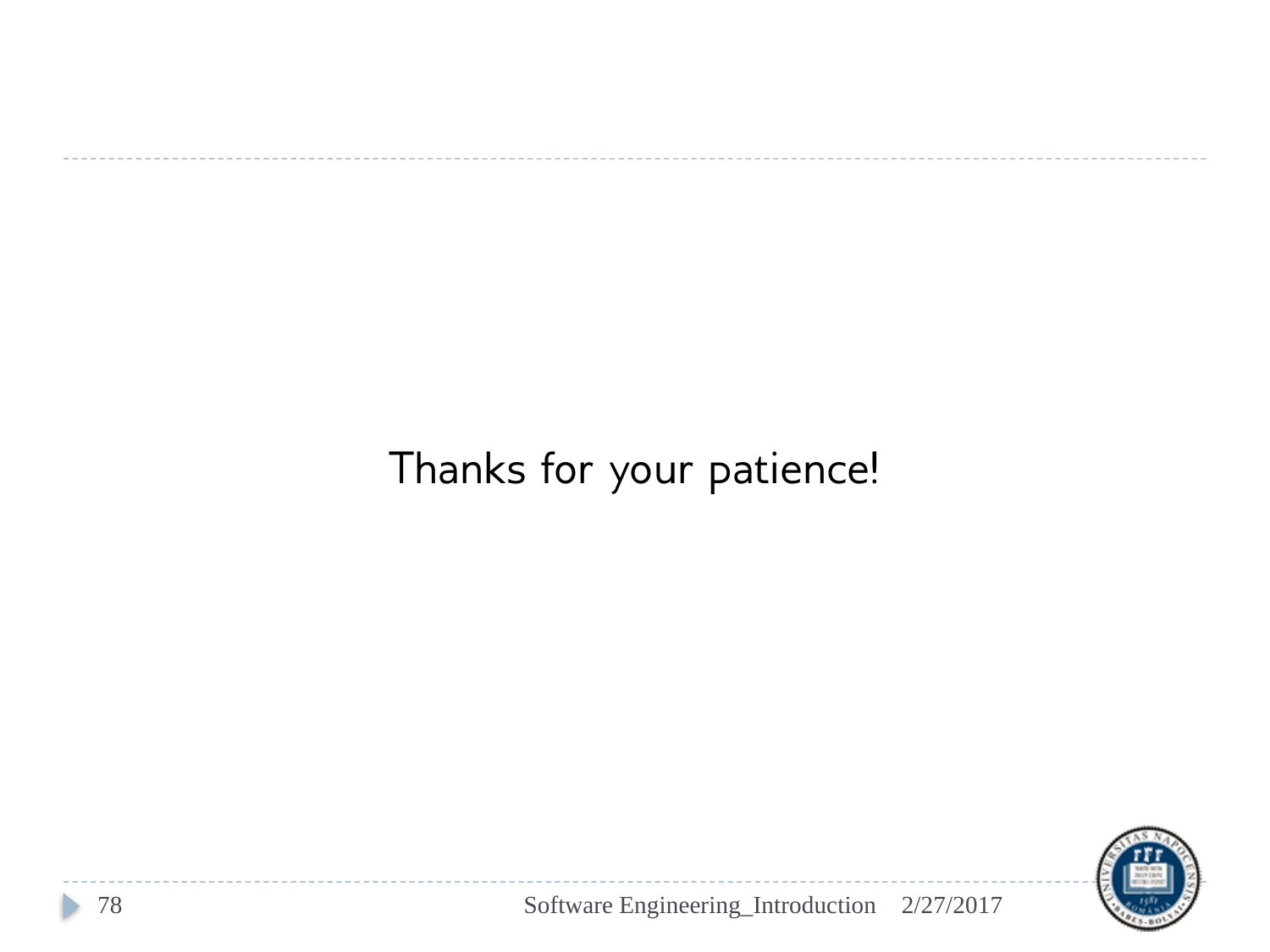

Thanks for your patience!

78
Software Engineering_Introduction
2/27/2017